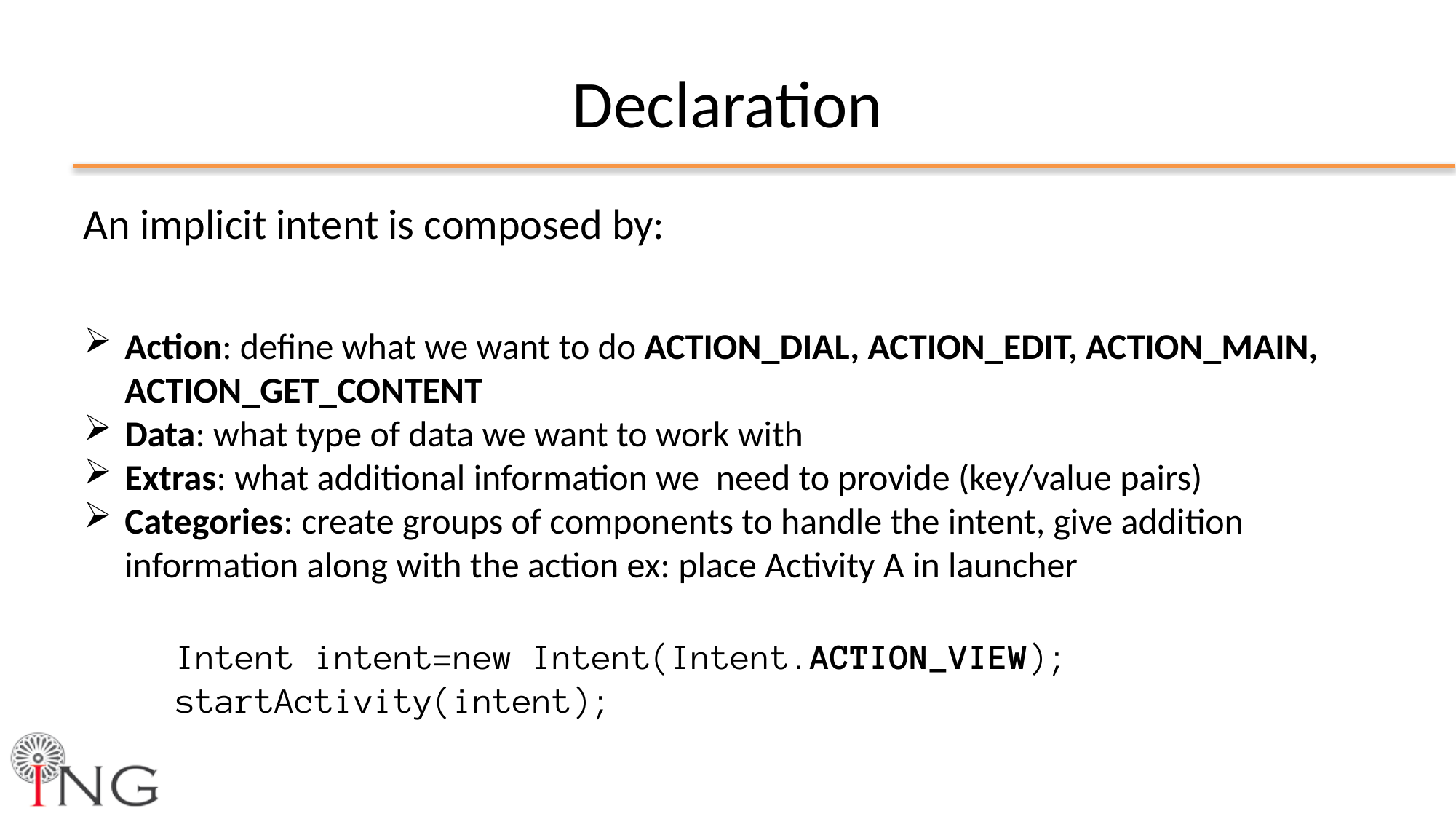

# Declaration
An implicit intent is composed by:

Action: define what we want to do ACTION_DIAL, ACTION_EDIT, ACTION_MAIN, ACTION_GET_CONTENT
Data: what type of data we want to work with
Extras: what additional information we  need to provide (key/value pairs)
Categories: create groups of components to handle the intent, give addition information along with the action ex: place Activity A in launcher

Intent intent=new Intent(Intent.ACTION_VIEW);
startActivity(intent);